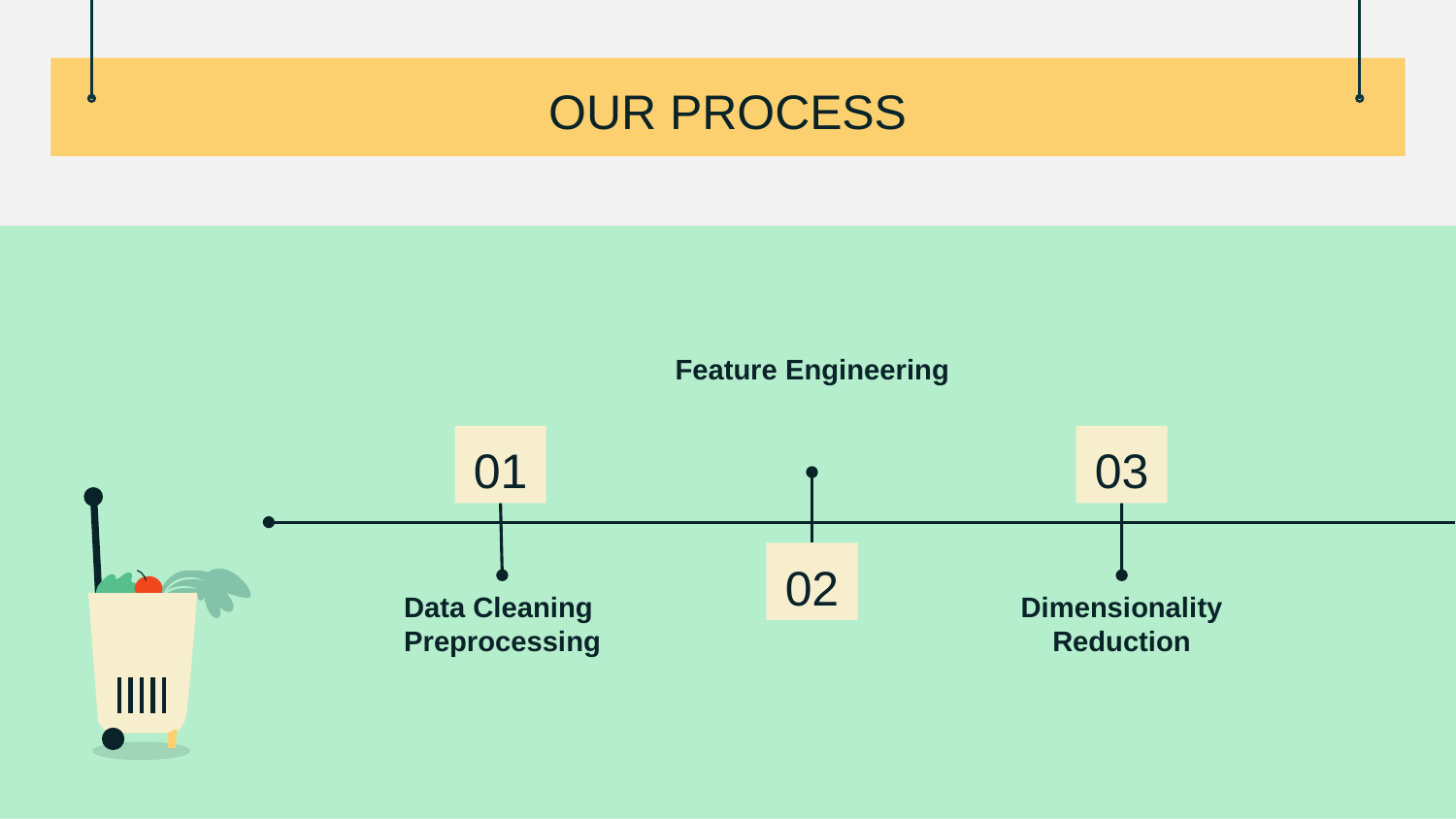

# OUR PROCESS
Feature Engineering
01
03

02
Data Cleaning  Preprocessing
Dimensionality Reduction